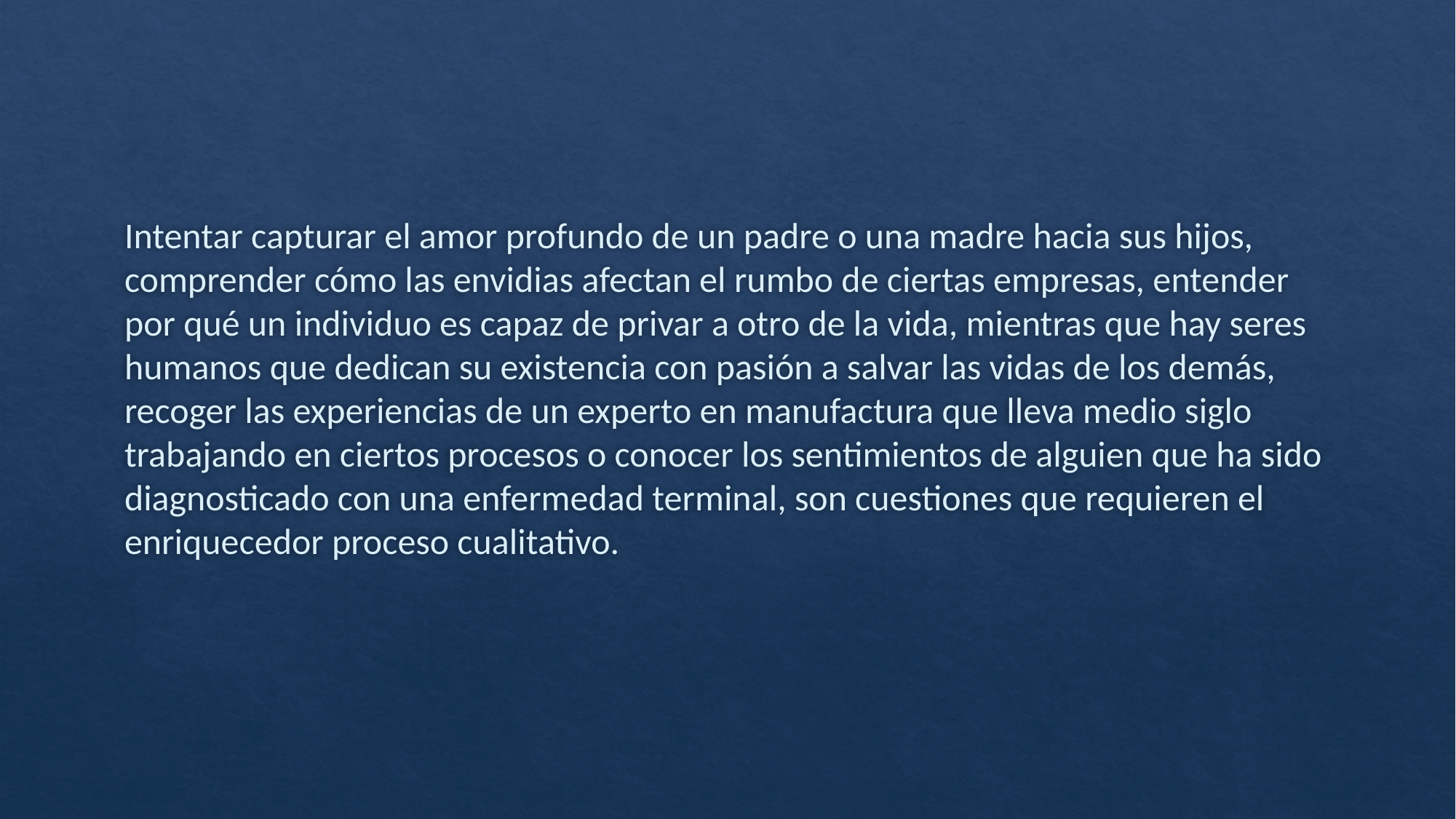

Intentar capturar el amor profundo de un padre o una madre hacia sus hijos, comprender cómo las envidias afectan el rumbo de ciertas empresas, entender por qué un individuo es capaz de privar a otro de la vida, mientras que hay seres humanos que dedican su existencia con pasión a salvar las vidas de los demás, recoger las experiencias de un experto en manufactura que lleva medio siglo trabajando en ciertos procesos o conocer los sentimientos de alguien que ha sido diagnosticado con una enfermedad terminal, son cuestiones que requieren el enriquecedor proceso cualitativo.